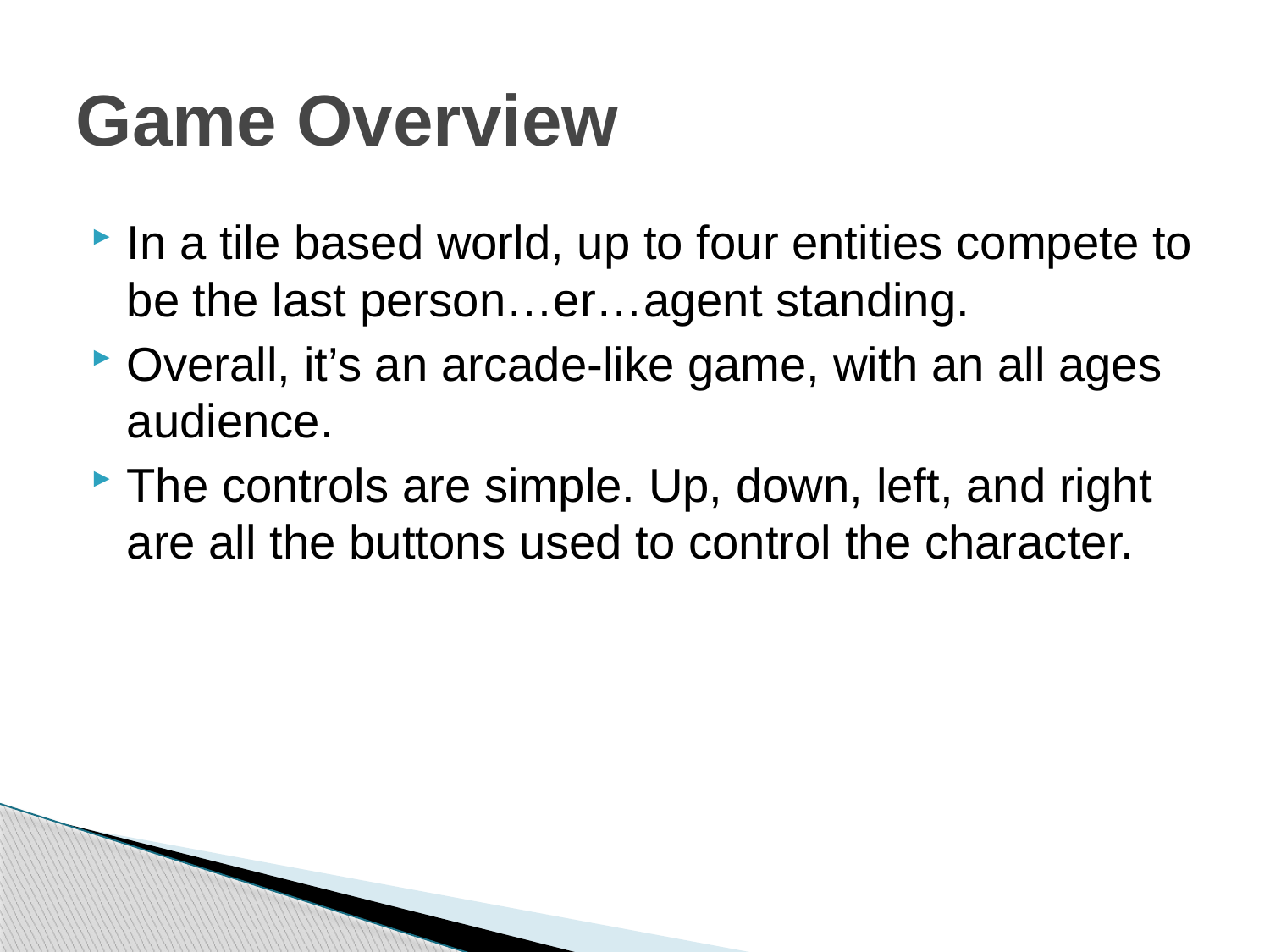

# Game Overview
In a tile based world, up to four entities compete to be the last person…er…agent standing.
Overall, it’s an arcade-like game, with an all ages audience.
The controls are simple. Up, down, left, and right are all the buttons used to control the character.